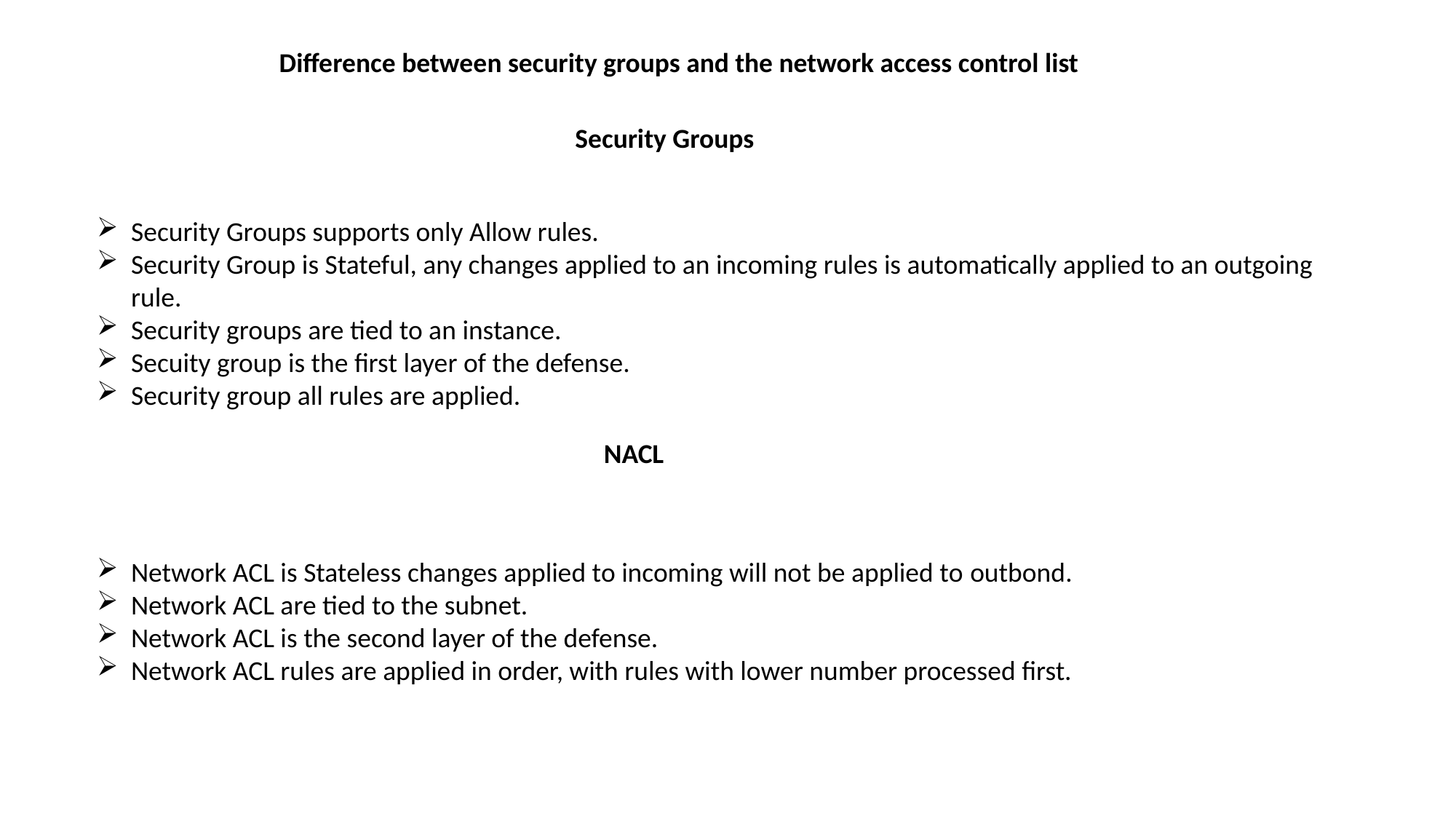

Difference between security groups and the network access control list
Security Groups
Security Groups supports only Allow rules.
Security Group is Stateful, any changes applied to an incoming rules is automatically applied to an outgoing rule.
Security groups are tied to an instance.
Secuity group is the first layer of the defense.
Security group all rules are applied.
NACL

Network ACL is Stateless changes applied to incoming will not be applied to outbond.
Network ACL are tied to the subnet.
Network ACL is the second layer of the defense.
Network ACL rules are applied in order, with rules with lower number processed first.